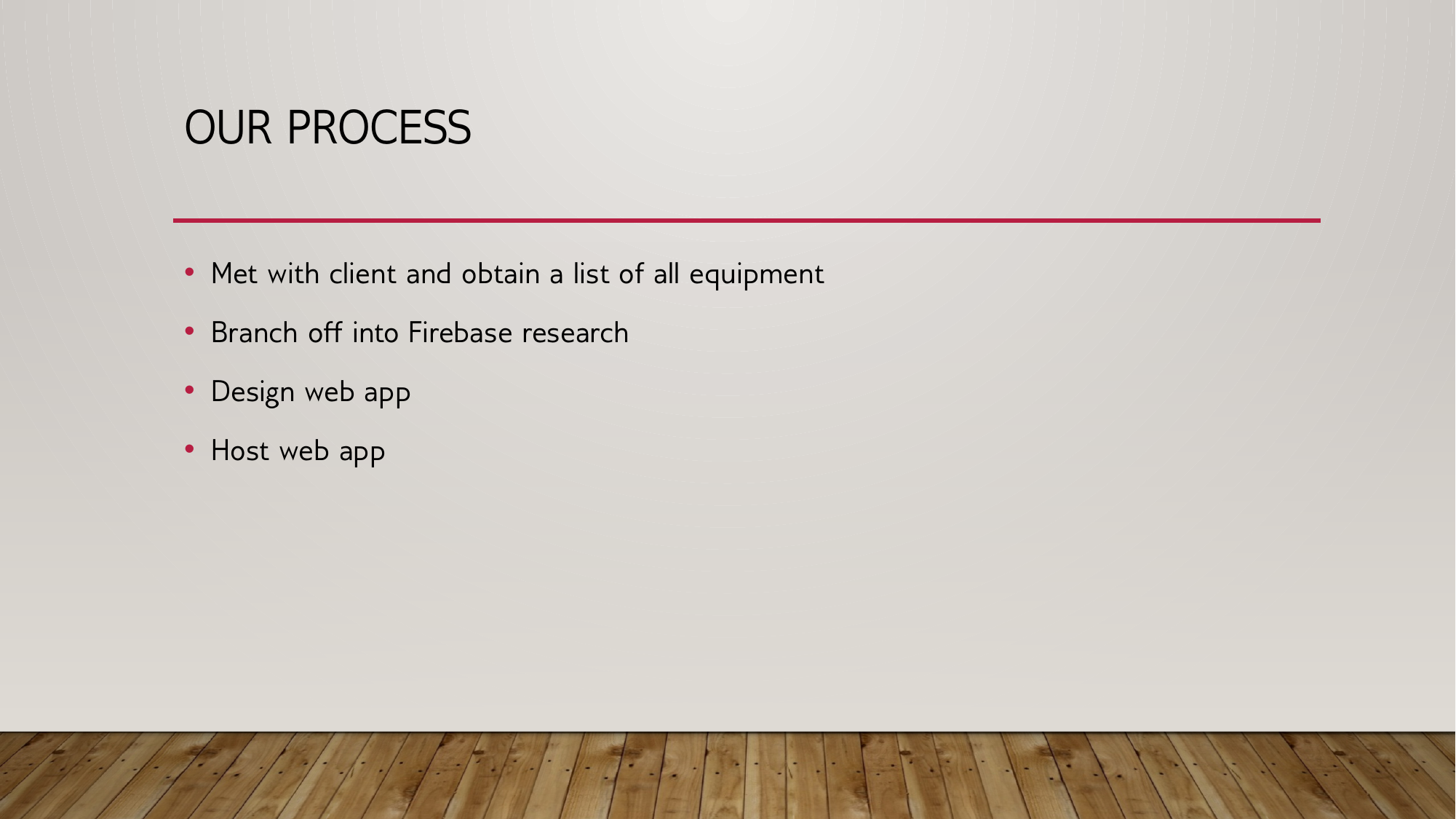

# OUR PROCESS
Met with client and obtain a list of all equipment
Branch off into Firebase research
Design web app
Host web app